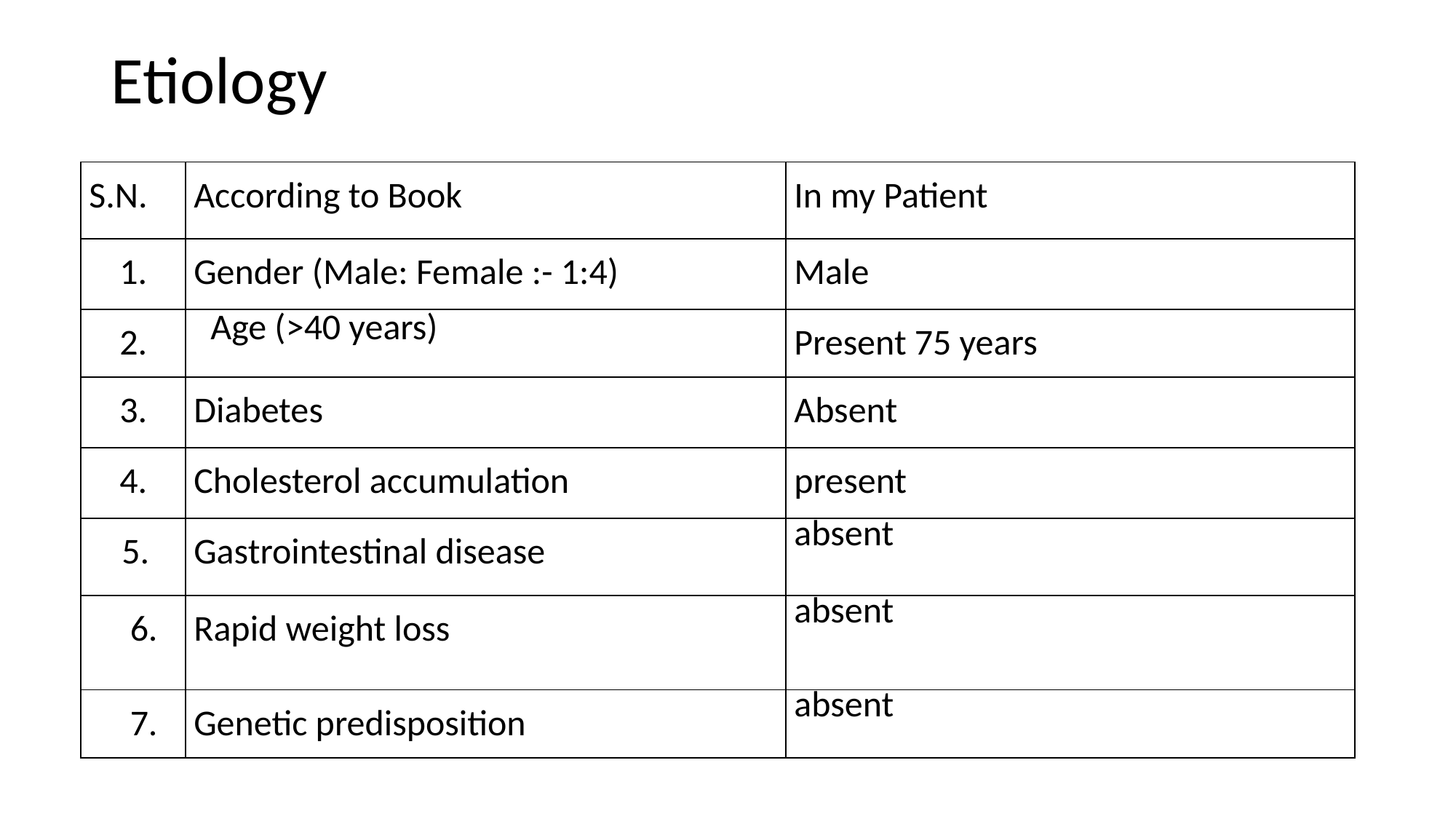

# Etiology

| S.N. | According to Book | In my Patient |
| --- | --- | --- |
| 1. | Gender (Male: Female :- 1:4) | Male |
| 2. | Age (>40 years) | Present 75 years |
| 3. | Diabetes | Absent |
| 4. | Cholesterol accumulation | present |
| 5. | Gastrointestinal disease | absent |
| 6. | Rapid weight loss | absent |
| 7. | Genetic predisposition | absent |